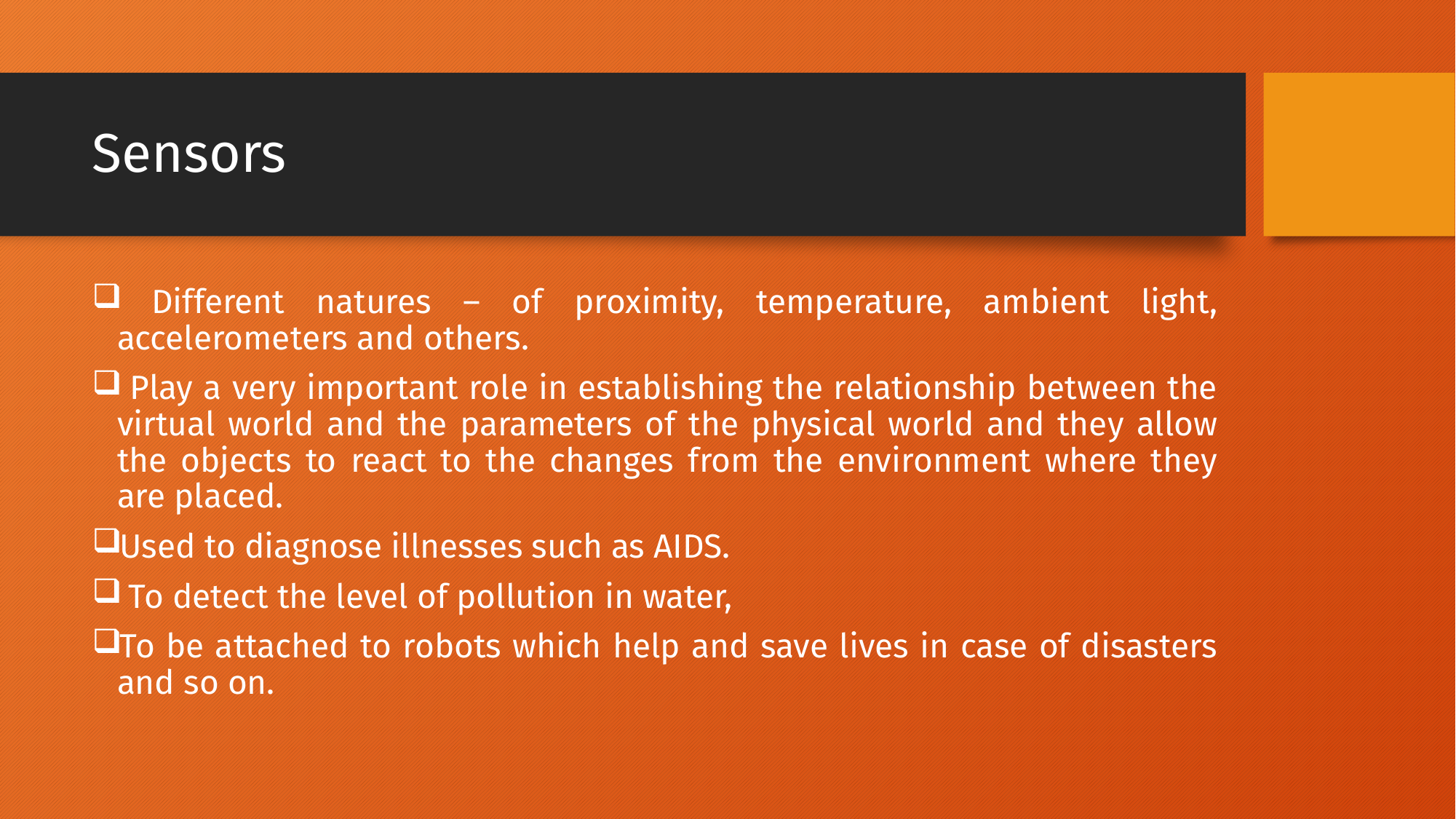

# Sensors
 Different natures – of proximity, temperature, ambient light, accelerometers and others.
 Play a very important role in establishing the relationship between the virtual world and the parameters of the physical world and they allow the objects to react to the changes from the environment where they are placed.
Used to diagnose illnesses such as AIDS.
 To detect the level of pollution in water,
To be attached to robots which help and save lives in case of disasters and so on.